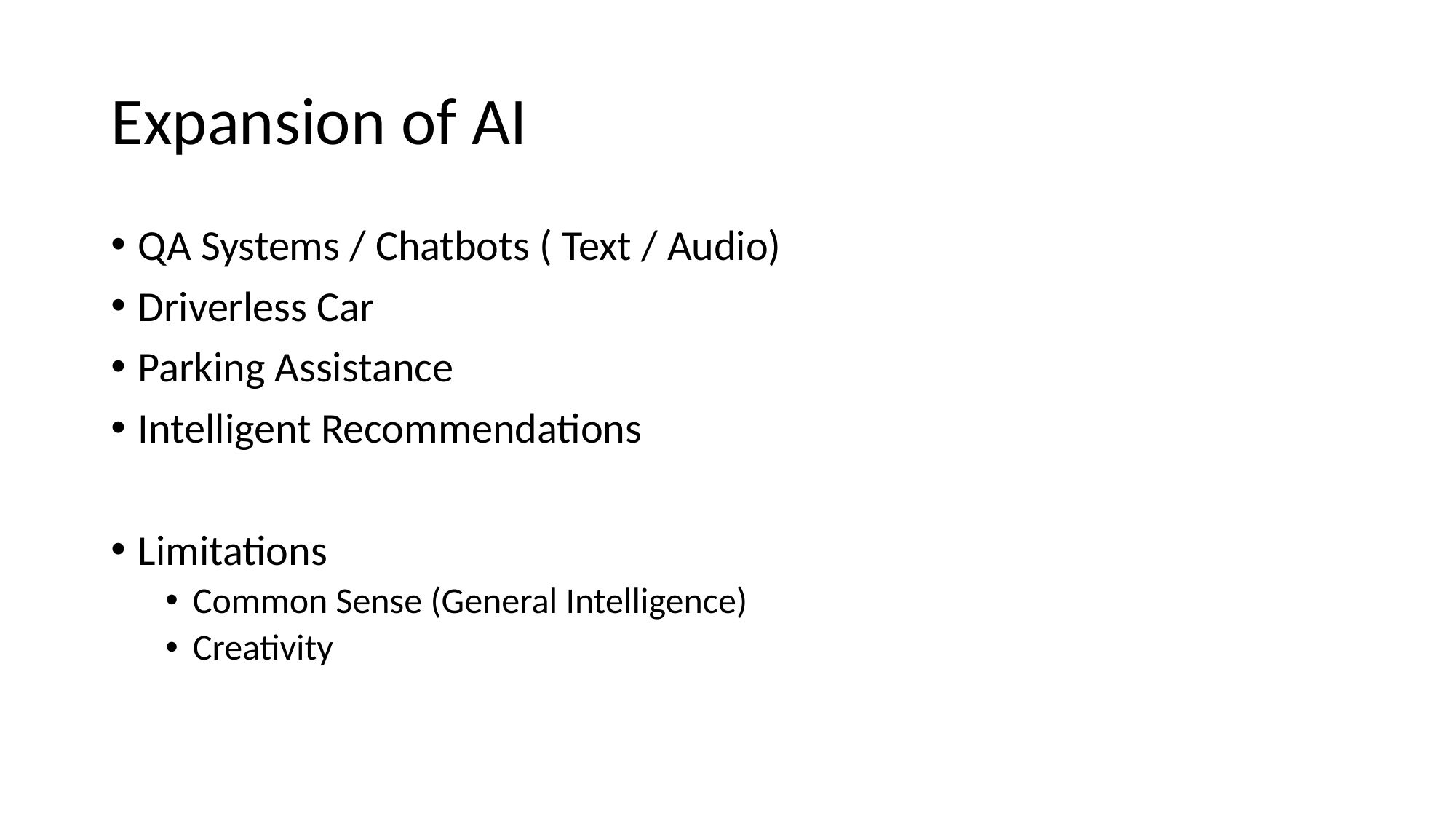

# Expansion of AI
QA Systems / Chatbots ( Text / Audio)
Driverless Car
Parking Assistance
Intelligent Recommendations

Limitations
Common Sense (General Intelligence)
Creativity